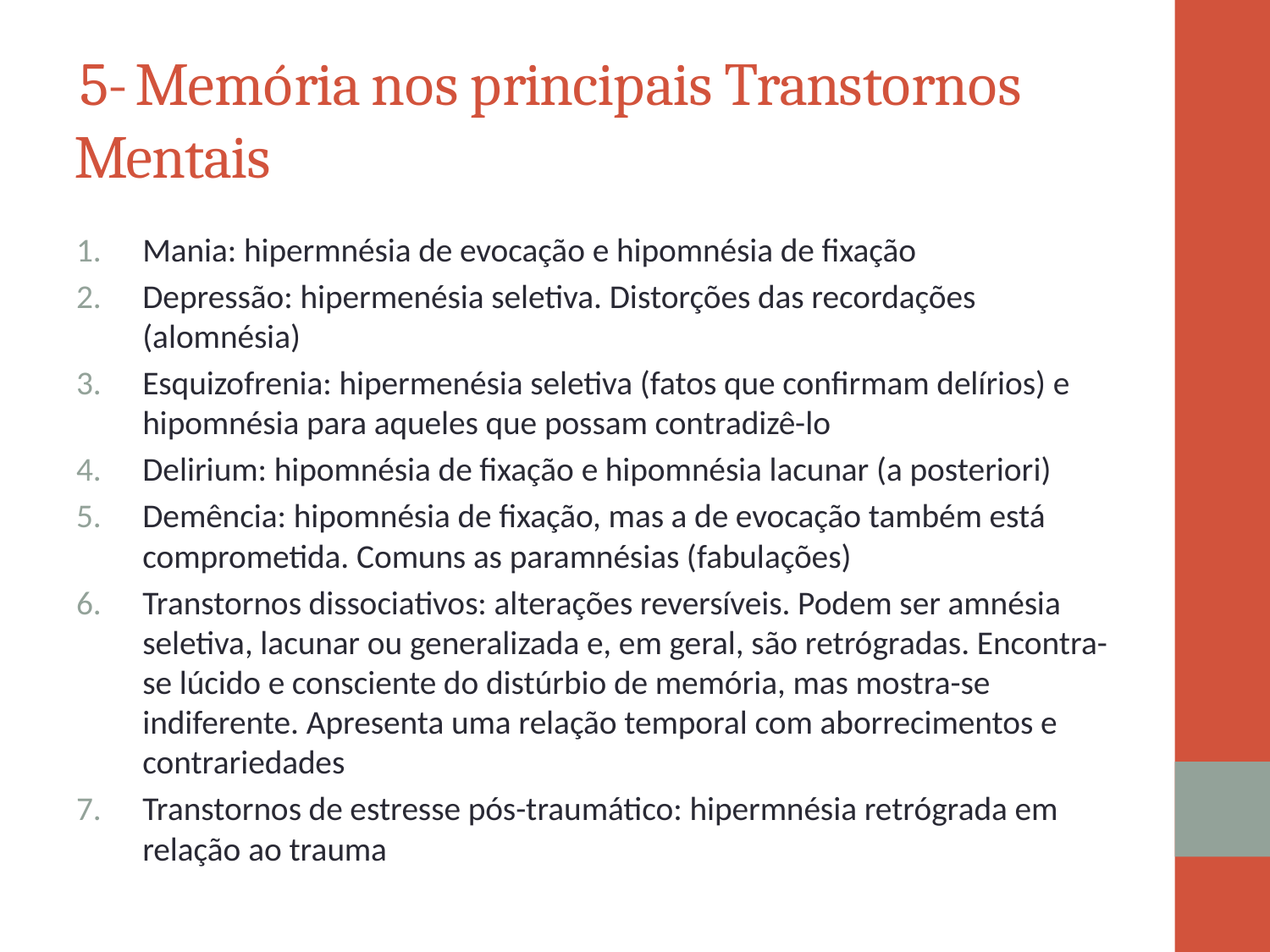

# 5- Memória nos principais Transtornos Mentais
Mania: hipermnésia de evocação e hipomnésia de fixação
Depressão: hipermenésia seletiva. Distorções das recordações (alomnésia)
Esquizofrenia: hipermenésia seletiva (fatos que confirmam delírios) e hipomnésia para aqueles que possam contradizê-lo
Delirium: hipomnésia de fixação e hipomnésia lacunar (a posteriori)
Demência: hipomnésia de fixação, mas a de evocação também está comprometida. Comuns as paramnésias (fabulações)
Transtornos dissociativos: alterações reversíveis. Podem ser amnésia seletiva, lacunar ou generalizada e, em geral, são retrógradas. Encontra-se lúcido e consciente do distúrbio de memória, mas mostra-se indiferente. Apresenta uma relação temporal com aborrecimentos e contrariedades
Transtornos de estresse pós-traumático: hipermnésia retrógrada em relação ao trauma